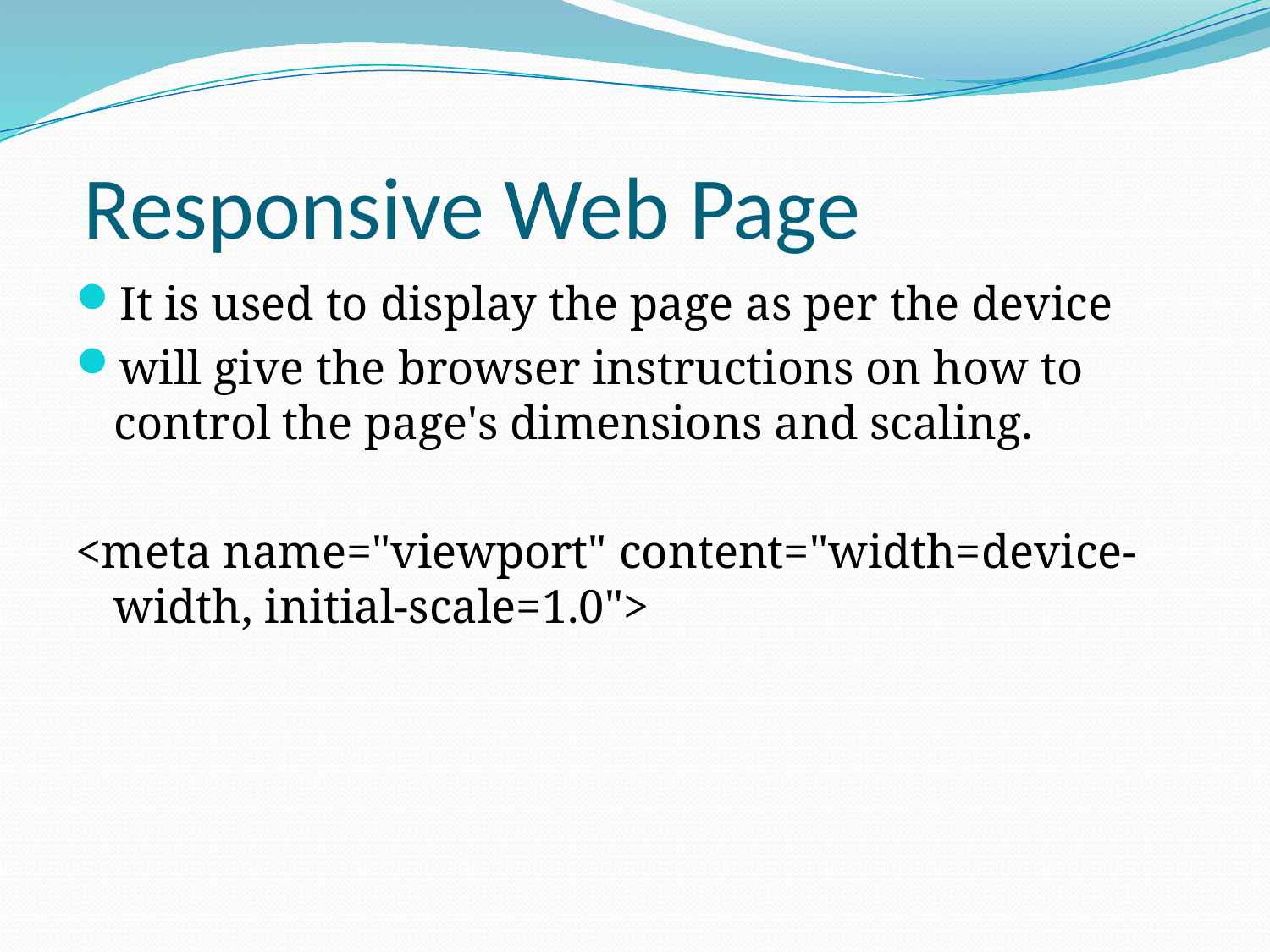

# Responsive Web Page
It is used to display the page as per the device
will give the browser instructions on how to control the page's dimensions and scaling.

<meta name="viewport" content="width=device-width, initial-scale=1.0">